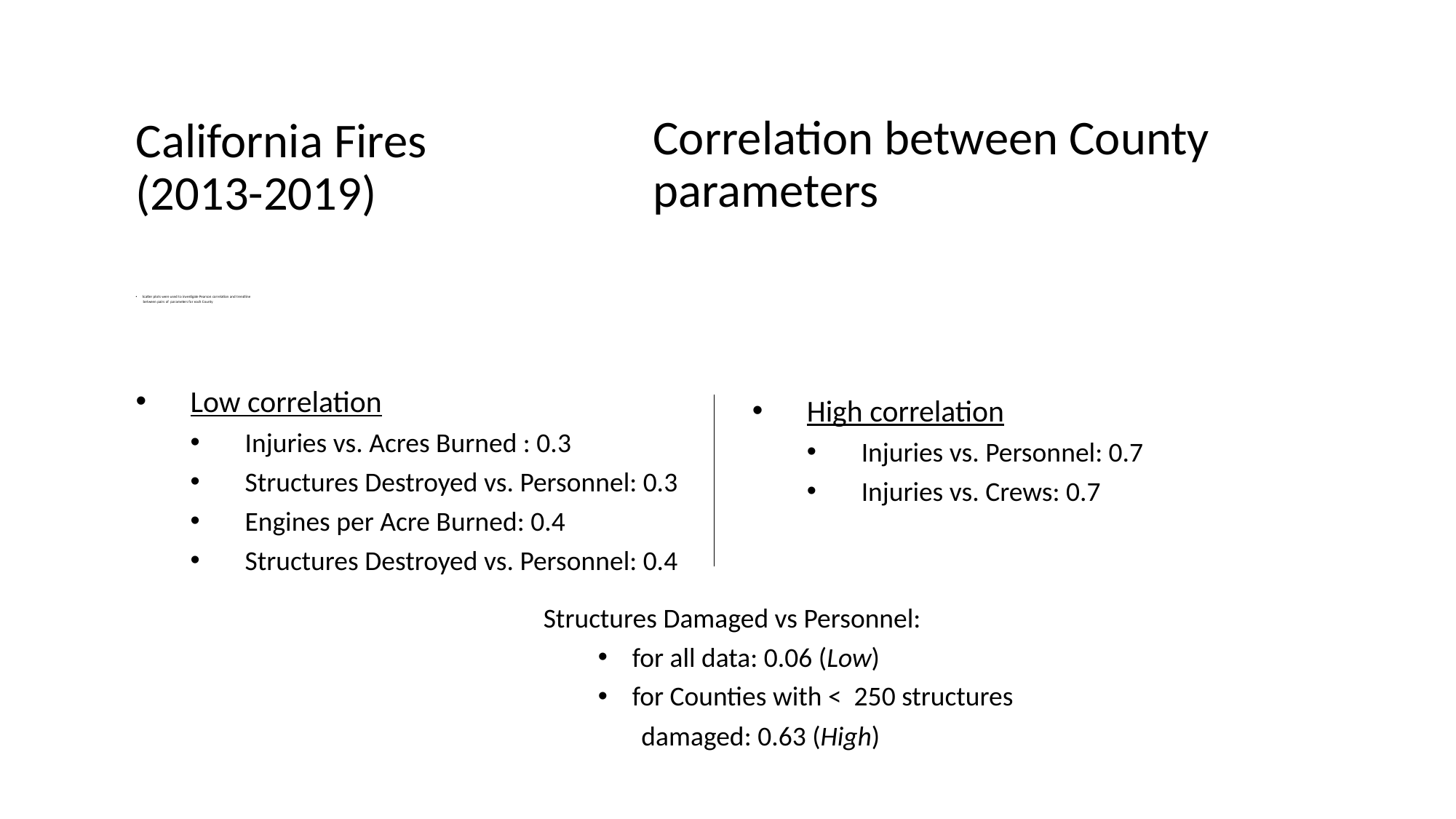

Correlation between County parameters
# California Fires (2013-2019)
High correlation
Injuries vs. Personnel: 0.7
Injuries vs. Crews: 0.7

Scatter plots were used to investigate Pearson correlation and trendline
        between pairs of  parameters for each County

Low correlation
Injuries vs. Acres Burned : 0.3
Structures Destroyed vs. Personnel: 0.3
Engines per Acre Burned: 0.4
Structures Destroyed vs. Personnel: 0.4

Structures Damaged vs Personnel:
for all data: 0.06 (Low)
for Counties with <  250 structures
       damaged: 0.63 (High)